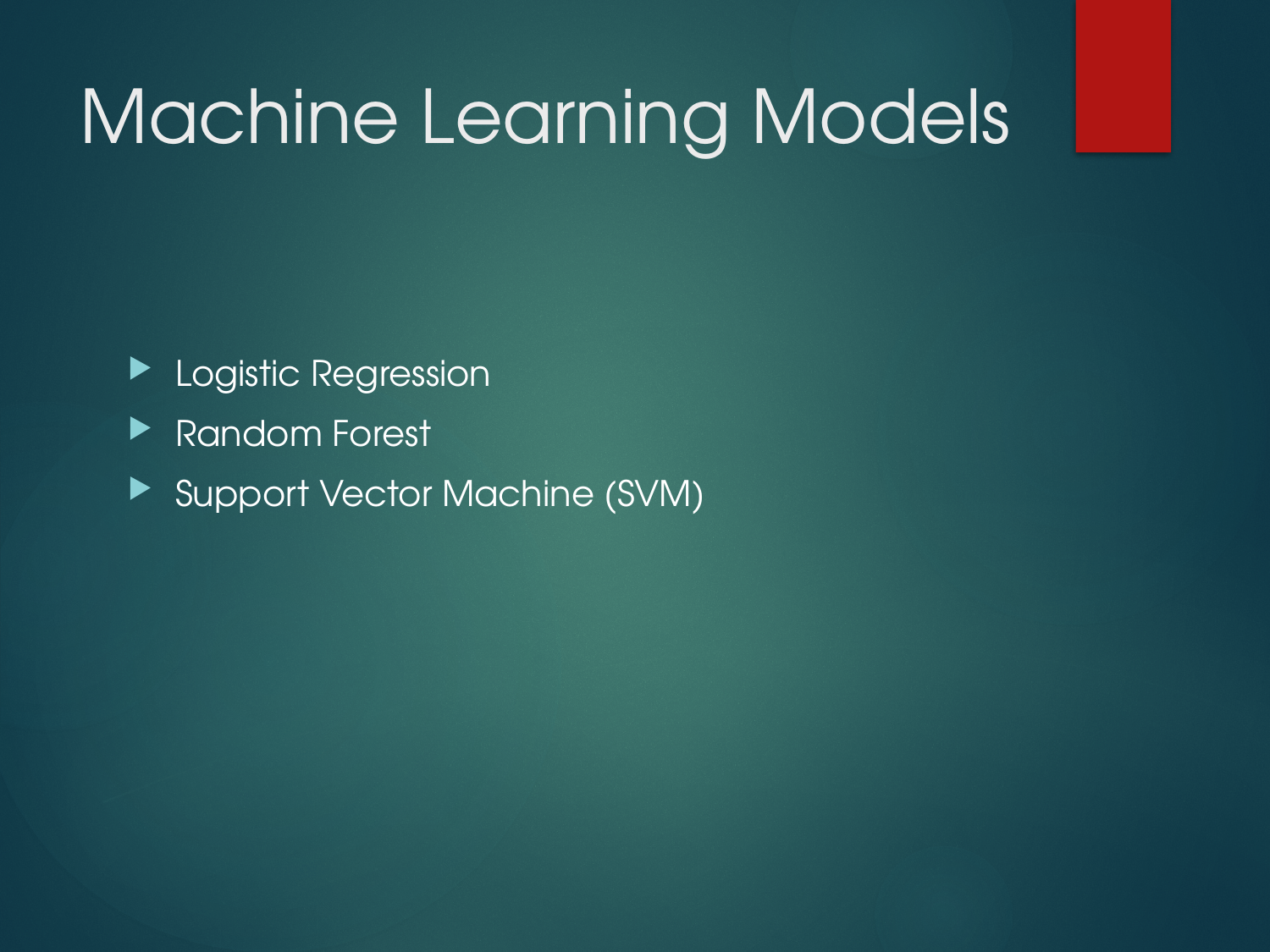

# Machine Learning Models

Logistic Regression
Random Forest
Support Vector Machine (SVM)